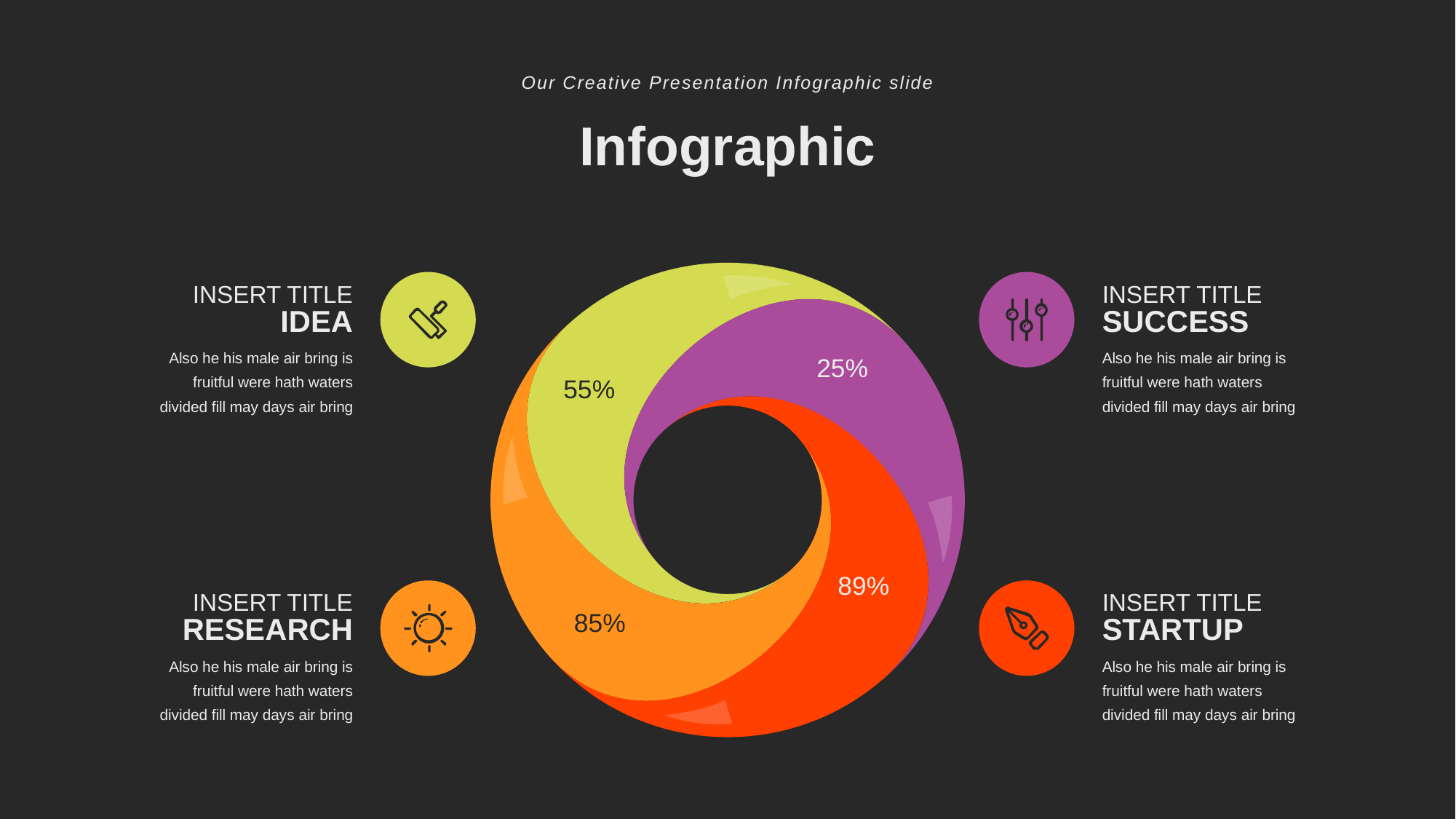

Our Creative Presentation Infographic slide
Infographic

INSERT TITLE
IDEA

INSERT TITLE
SUCCESS

Also he his male air bring is fruitful were hath waters divided fill may days air bring
Also he his male air bring is fruitful were hath waters divided fill may days air bring
25%
55%
89%
INSERT TITLE
RESEARCH

INSERT TITLE
STARTUP
85%

Also he his male air bring is fruitful were hath waters divided fill may days air bring
Also he his male air bring is fruitful were hath waters divided fill may days air bring